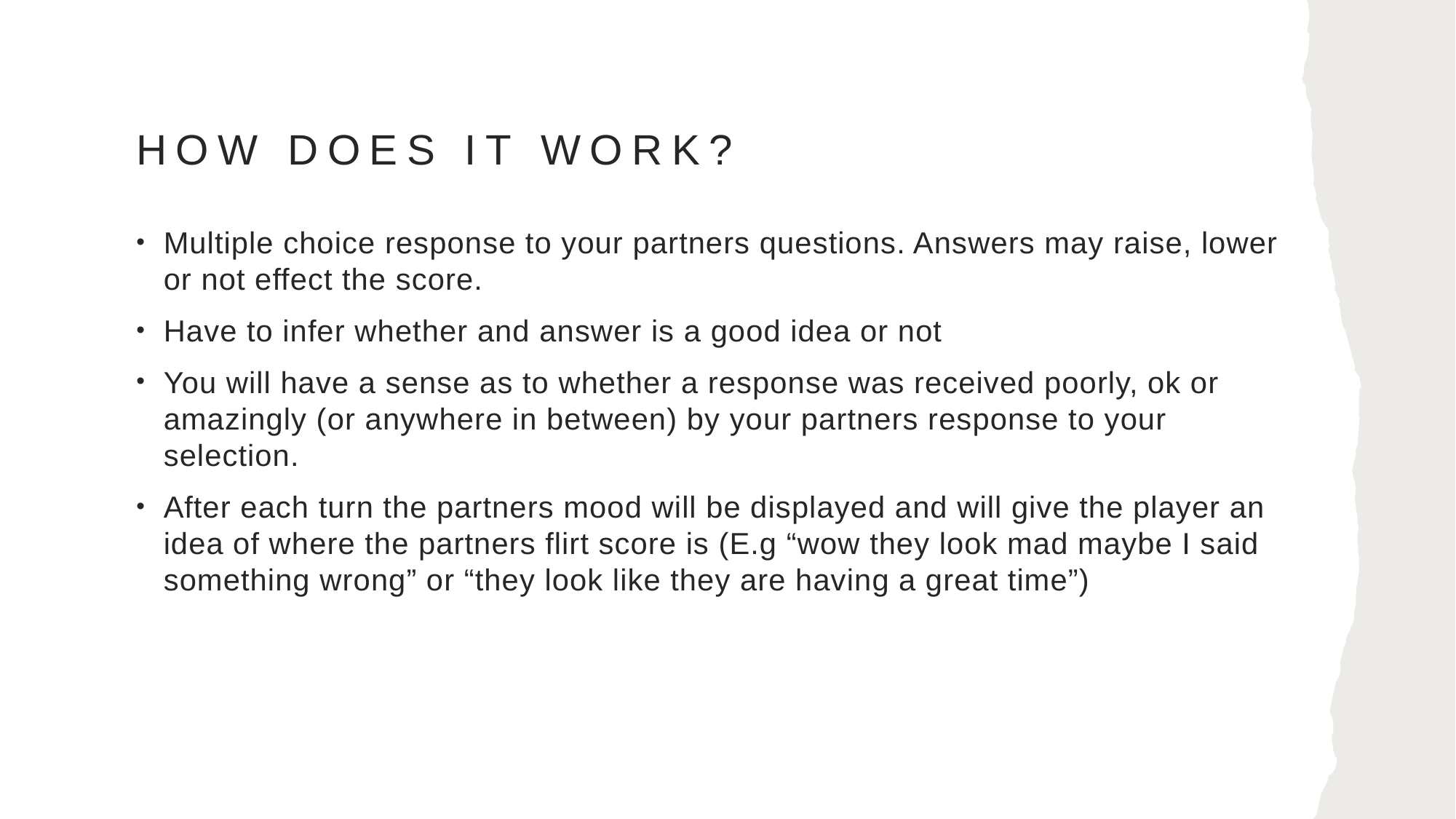

# How does it work?
Multiple choice response to your partners questions. Answers may raise, lower or not effect the score.
Have to infer whether and answer is a good idea or not
You will have a sense as to whether a response was received poorly, ok or amazingly (or anywhere in between) by your partners response to your selection.
After each turn the partners mood will be displayed and will give the player an idea of where the partners flirt score is (E.g “wow they look mad maybe I said something wrong” or “they look like they are having a great time”)